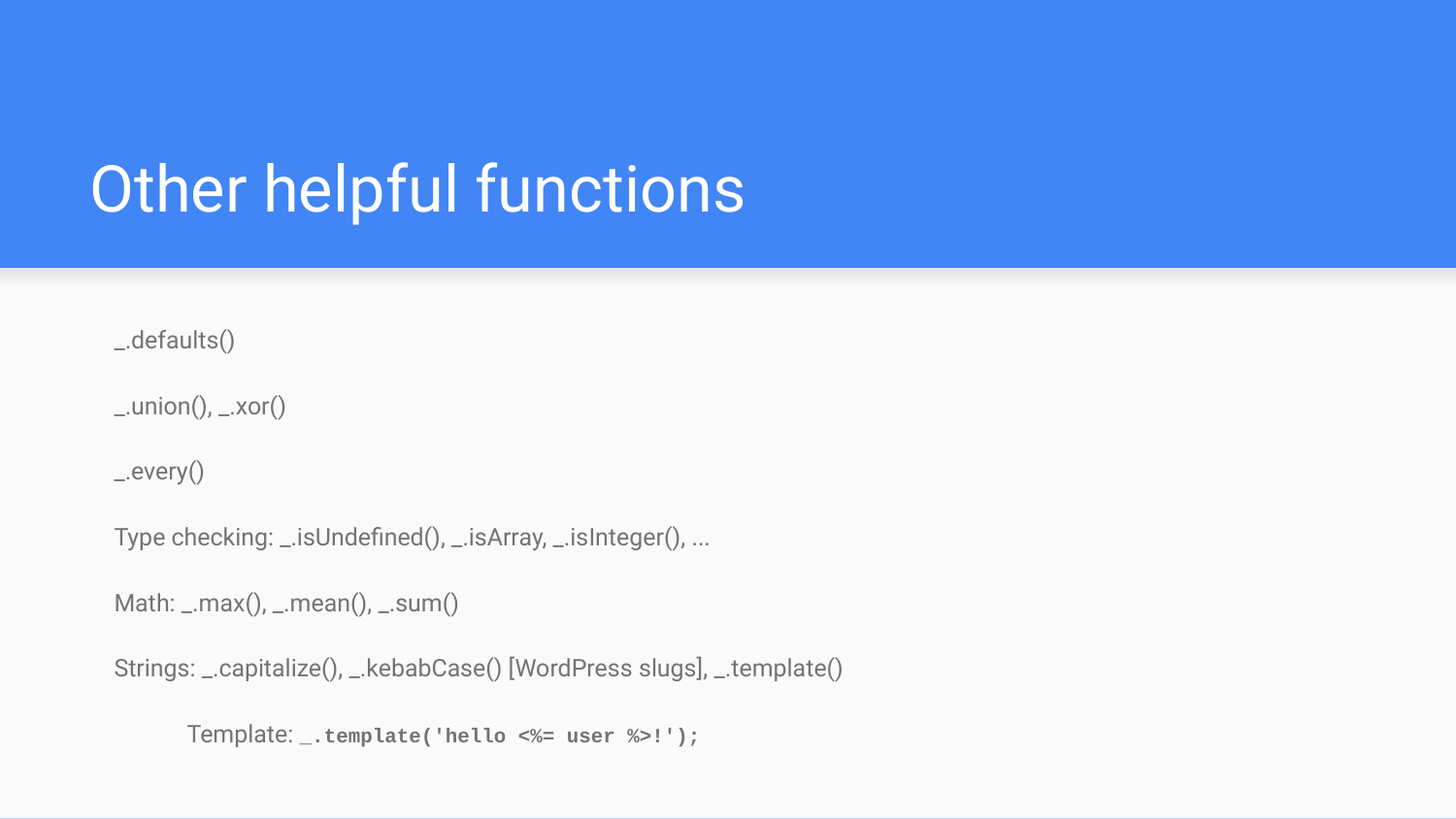

# Other helpful functions
_.defaults()
_.union(), _.xor()
_.every()
Type checking: _.isUndefined(), _.isArray, _.isInteger(), ...
Math: _.max(), _.mean(), _.sum()
Strings: _.capitalize(), _.kebabCase() [WordPress slugs], _.template()
Template: _.template('hello <%= user %>!');